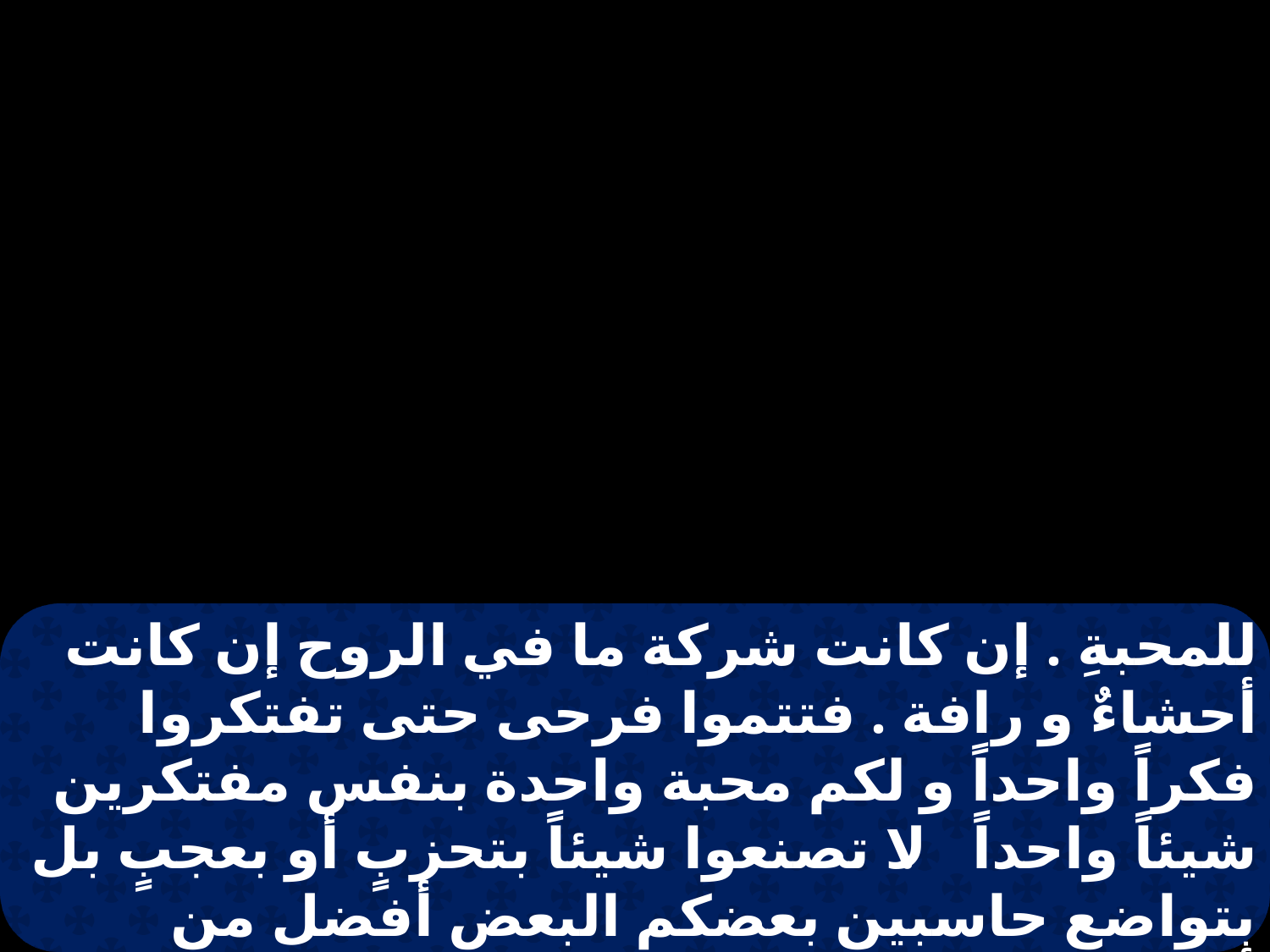

للمحبةِ . إن كانت شركة ما في الروح إن كانت أحشاءٌ و رافة . فتتموا فرحى حتى تفتكروا فكراً واحداً و لكم محبة واحدة بنفس مفتكرين شيئاً واحداً . لا تصنعوا شيئاً بتحزبٍ أو بعجبٍ بل بتواضع حاسبين بعضكم البعض أفضل من أنفسهم. لا تنظروا